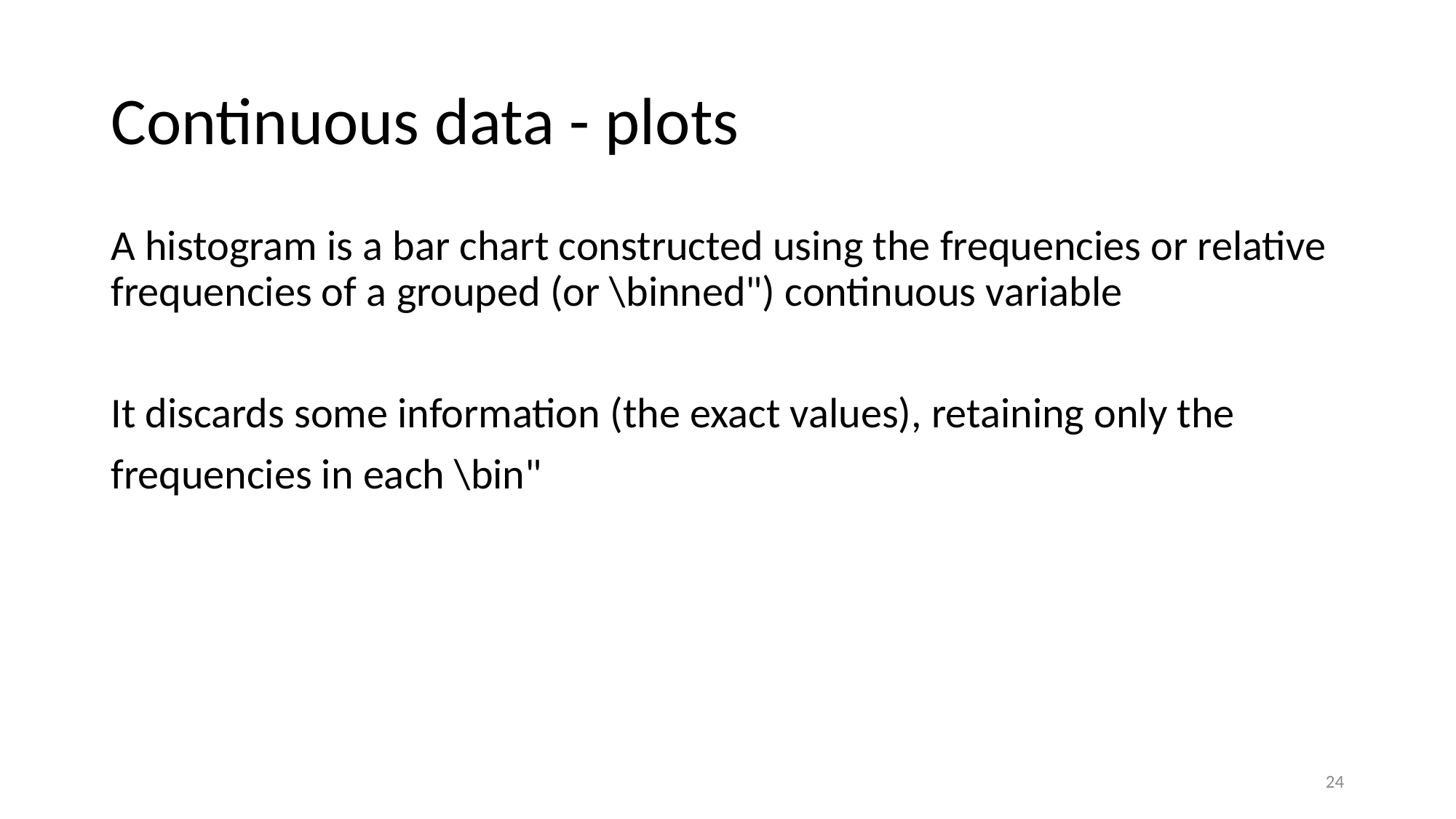

# Continuous data - plots
A histogram is a bar chart constructed using the frequencies or relative frequencies of a grouped (or \binned") continuous variable

It discards some information (the exact values), retaining only the
frequencies in each \bin"
24